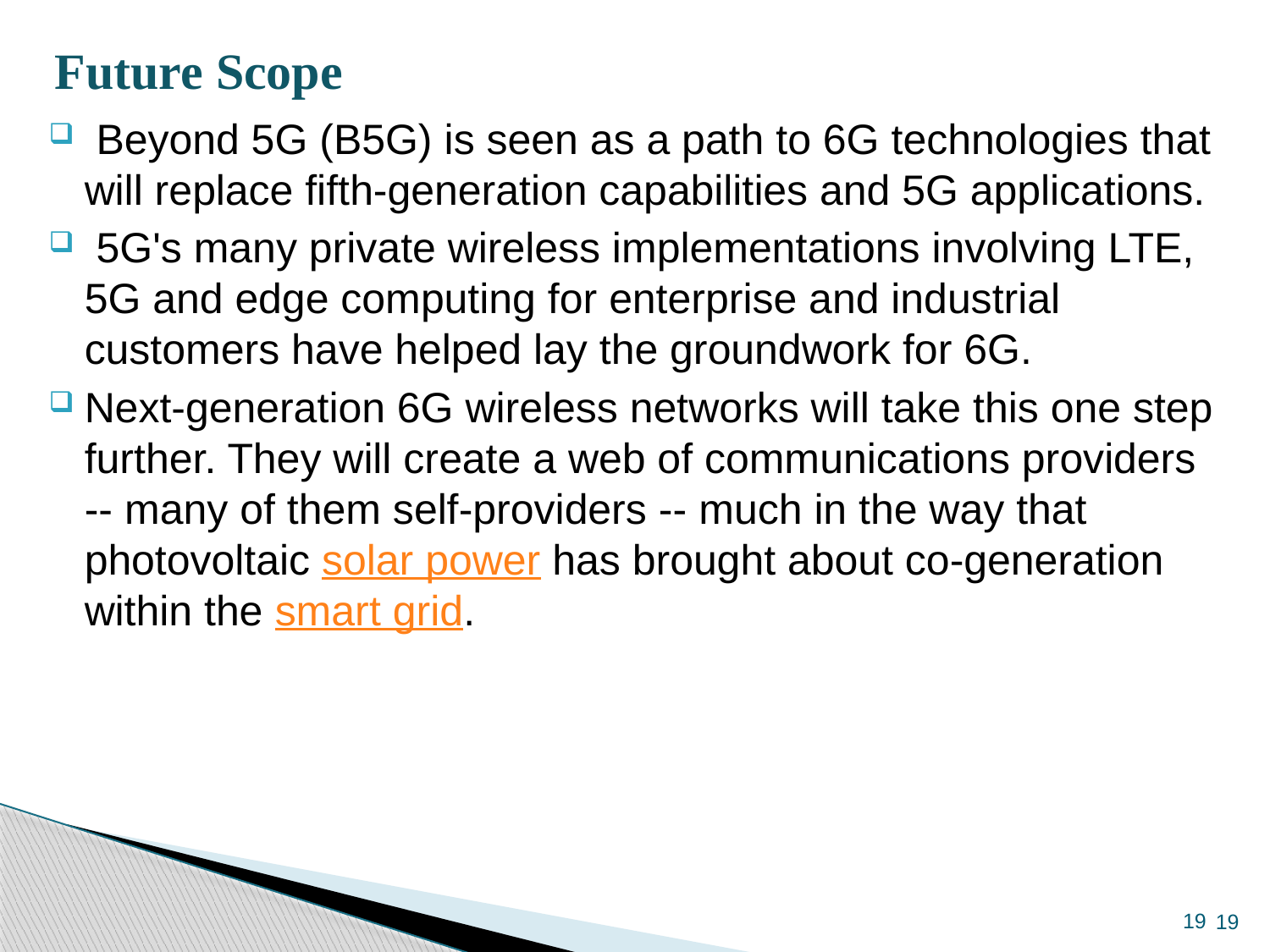

# Future Scope
 Beyond 5G (B5G) is seen as a path to 6G technologies that will replace fifth-generation capabilities and 5G applications.
 5G's many private wireless implementations involving LTE, 5G and edge computing for enterprise and industrial customers have helped lay the groundwork for 6G.
Next-generation 6G wireless networks will take this one step further. They will create a web of communications providers -- many of them self-providers -- much in the way that photovoltaic solar power has brought about co-generation within the smart grid.
19
19